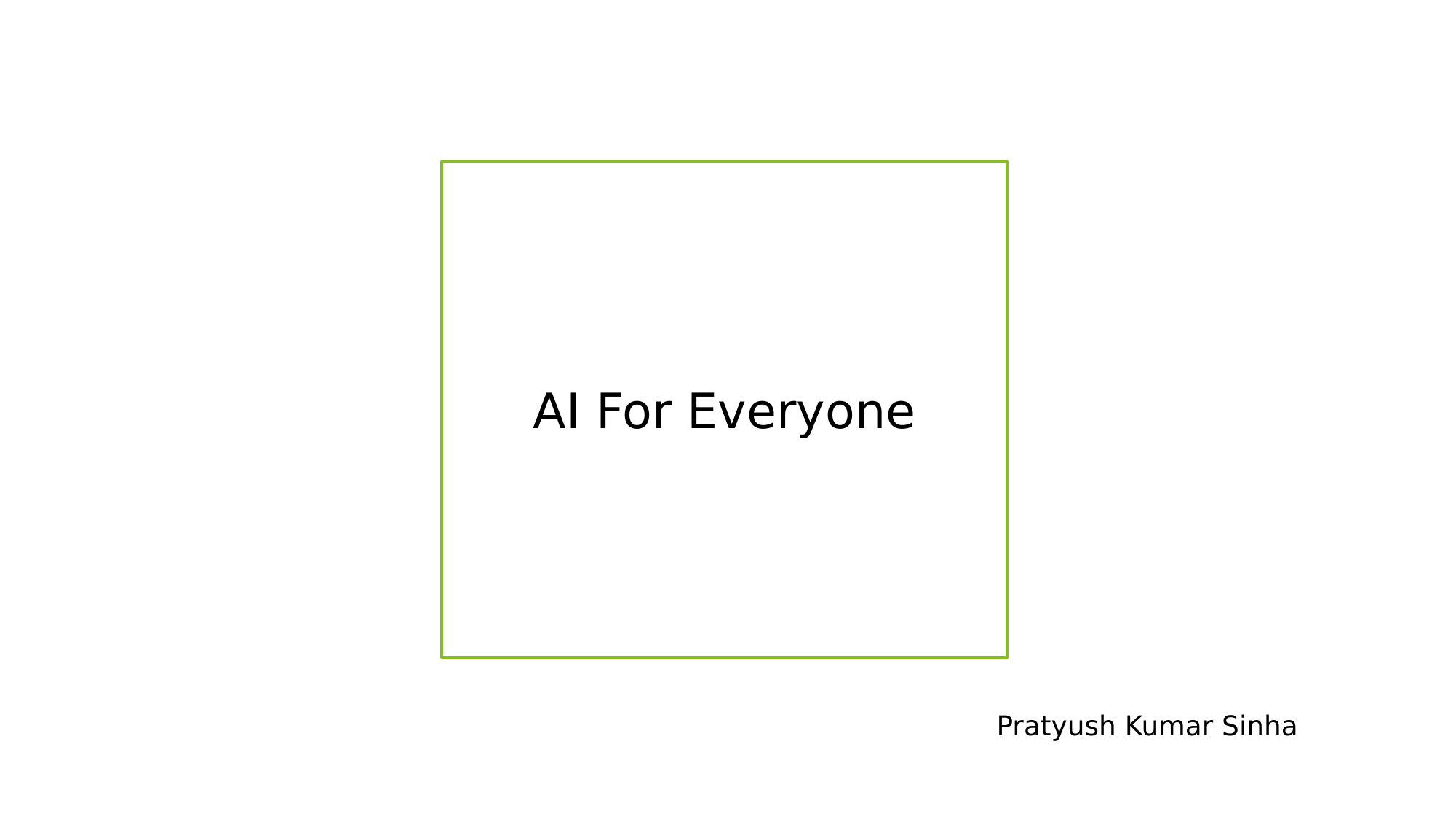

# AI For Everyone
Pratyush Kumar Sinha